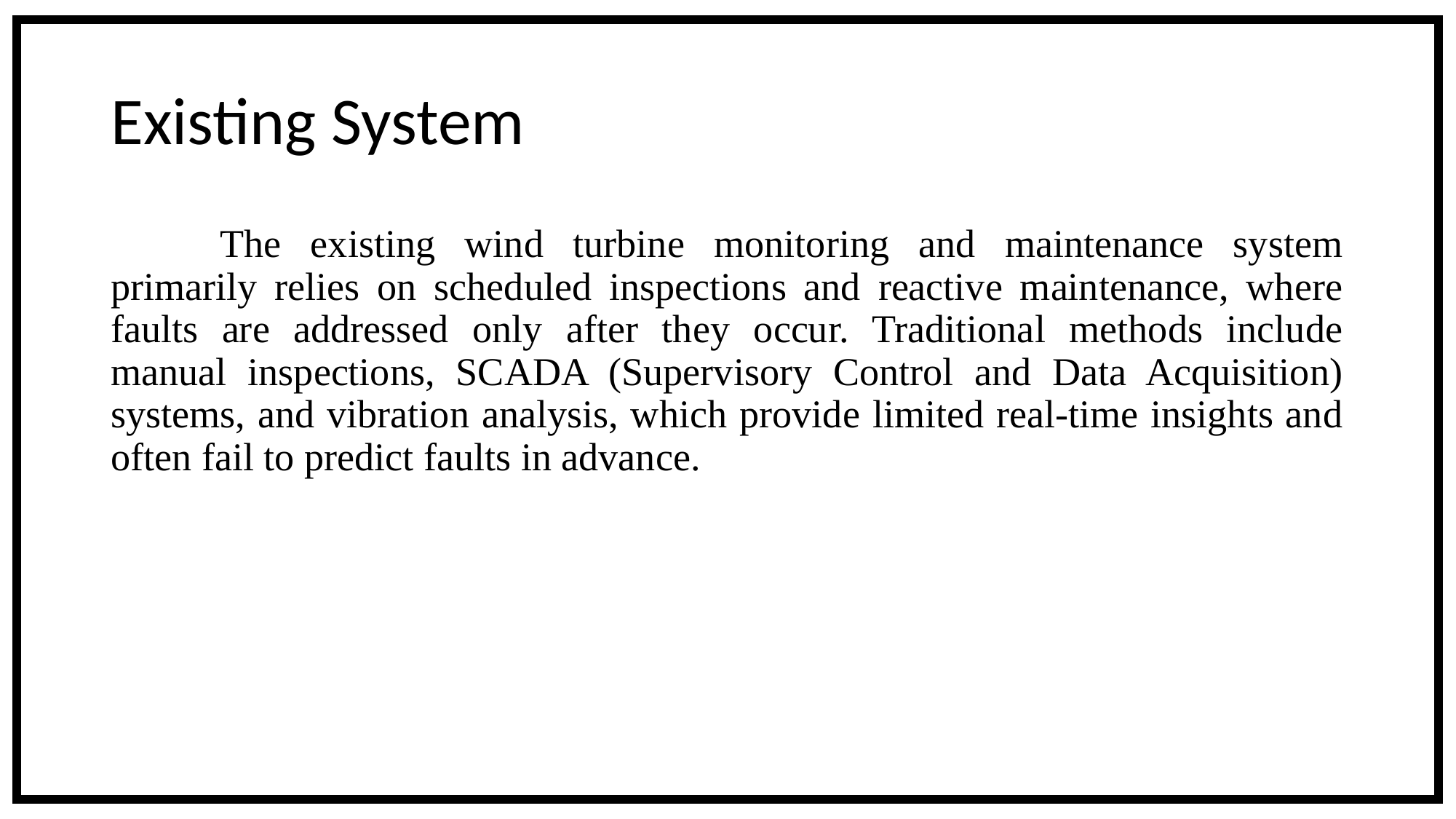

c
# Existing System
	The existing wind turbine monitoring and maintenance system primarily relies on scheduled inspections and reactive maintenance, where faults are addressed only after they occur. Traditional methods include manual inspections, SCADA (Supervisory Control and Data Acquisition) systems, and vibration analysis, which provide limited real-time insights and often fail to predict faults in advance.